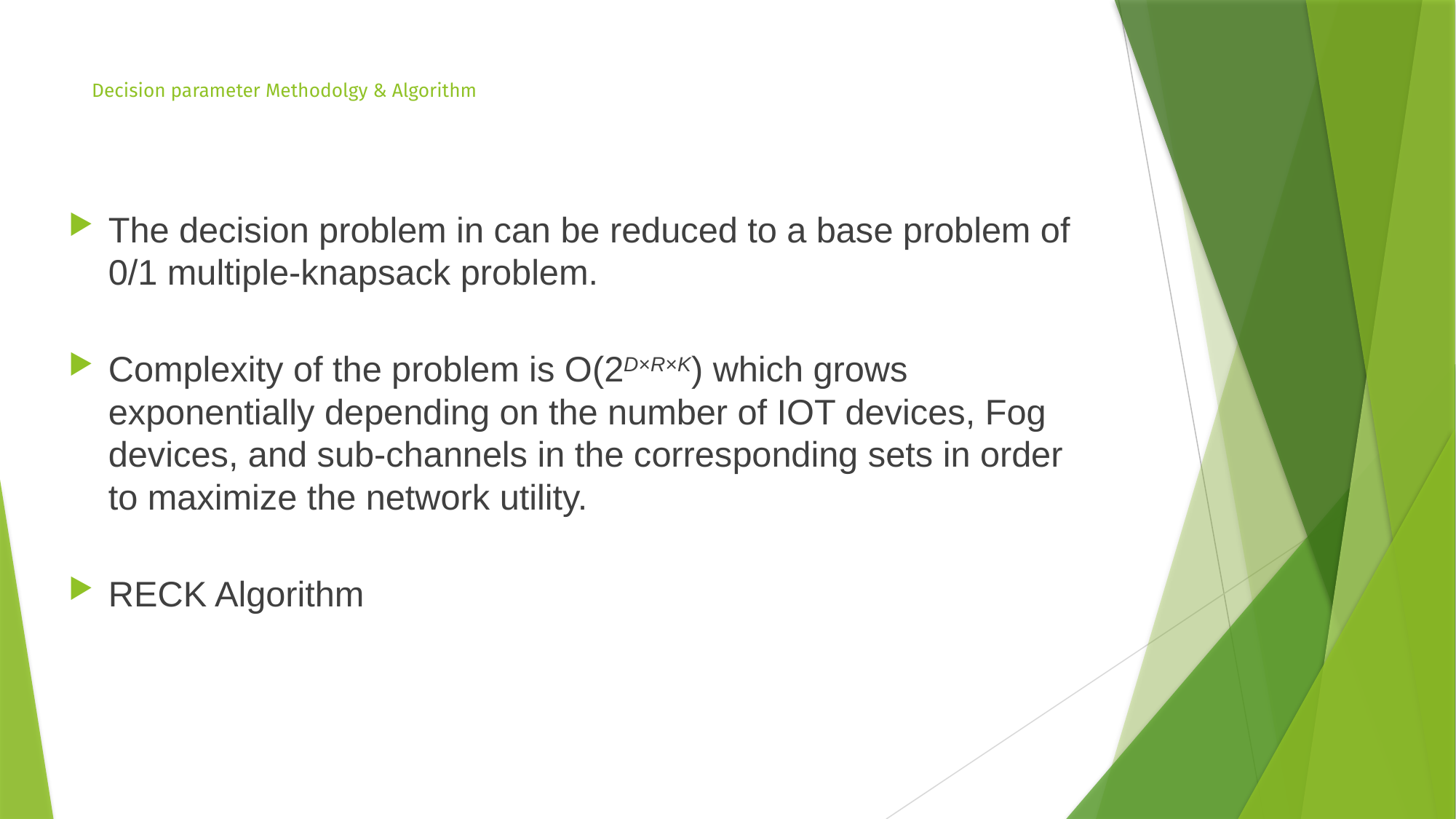

# Decision parameter Methodolgy & Algorithm

The decision problem in can be reduced to a base problem of 0/1 multiple-knapsack problem.

Complexity of the problem is O(2D×R×K) which grows exponentially depending on the number of IOT devices, Fog devices, and sub-channels in the corresponding sets in order to maximize the network utility.

RECK Algorithm